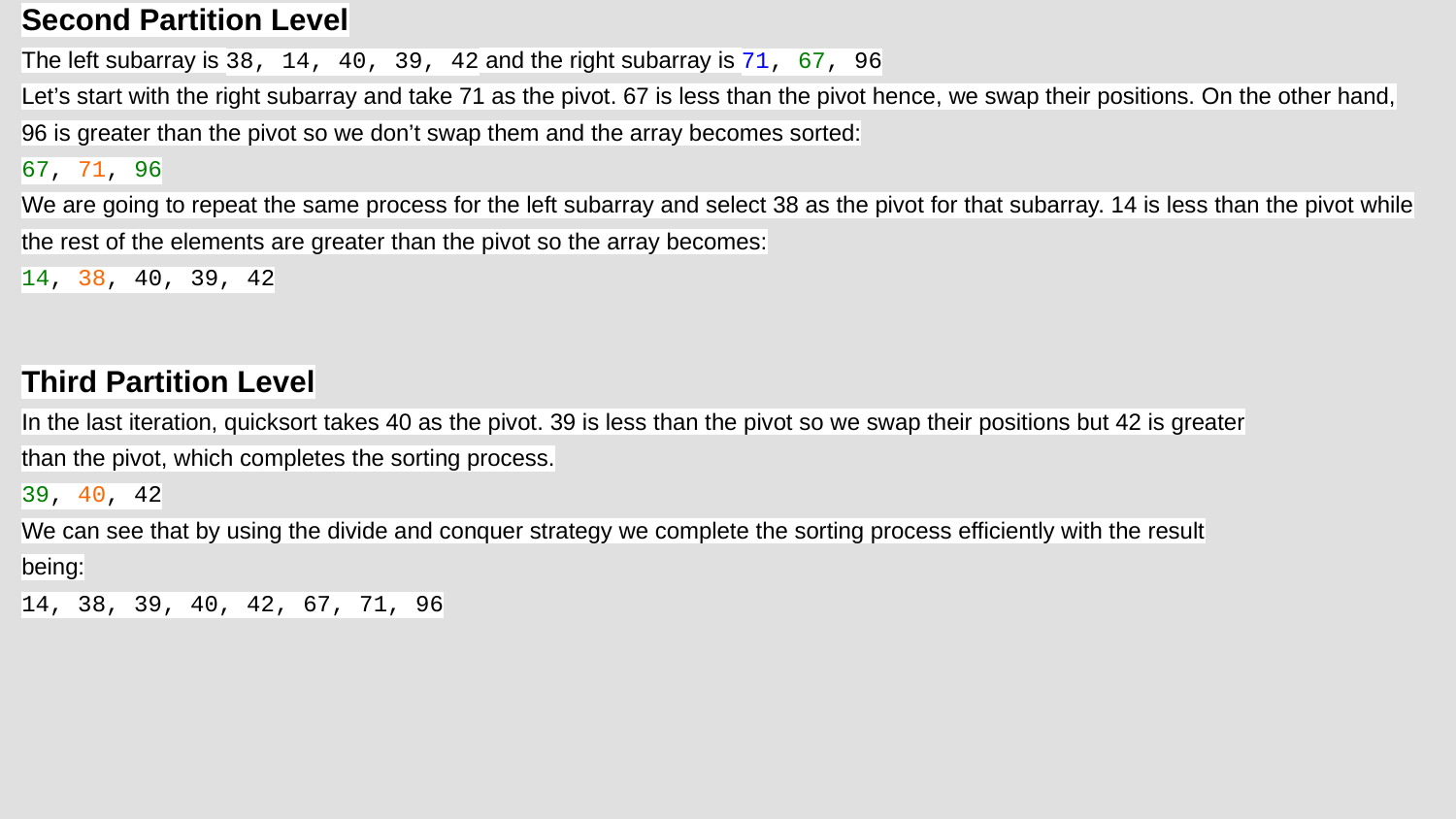

Second Partition Level
The left subarray is 38, 14, 40, 39, 42 and the right subarray is 71, 67, 96
Let’s start with the right subarray and take 71 as the pivot. 67 is less than the pivot hence, we swap their positions. On the other hand, 96 is greater than the pivot so we don’t swap them and the array becomes sorted:
67, 71, 96
We are going to repeat the same process for the left subarray and select 38 as the pivot for that subarray. 14 is less than the pivot while the rest of the elements are greater than the pivot so the array becomes:
14, 38, 40, 39, 42
Third Partition Level
In the last iteration, quicksort takes 40 as the pivot. 39 is less than the pivot so we swap their positions but 42 is greater than the pivot, which completes the sorting process.
39, 40, 42
We can see that by using the divide and conquer strategy we complete the sorting process efficiently with the result being:
14, 38, 39, 40, 42, 67, 71, 96